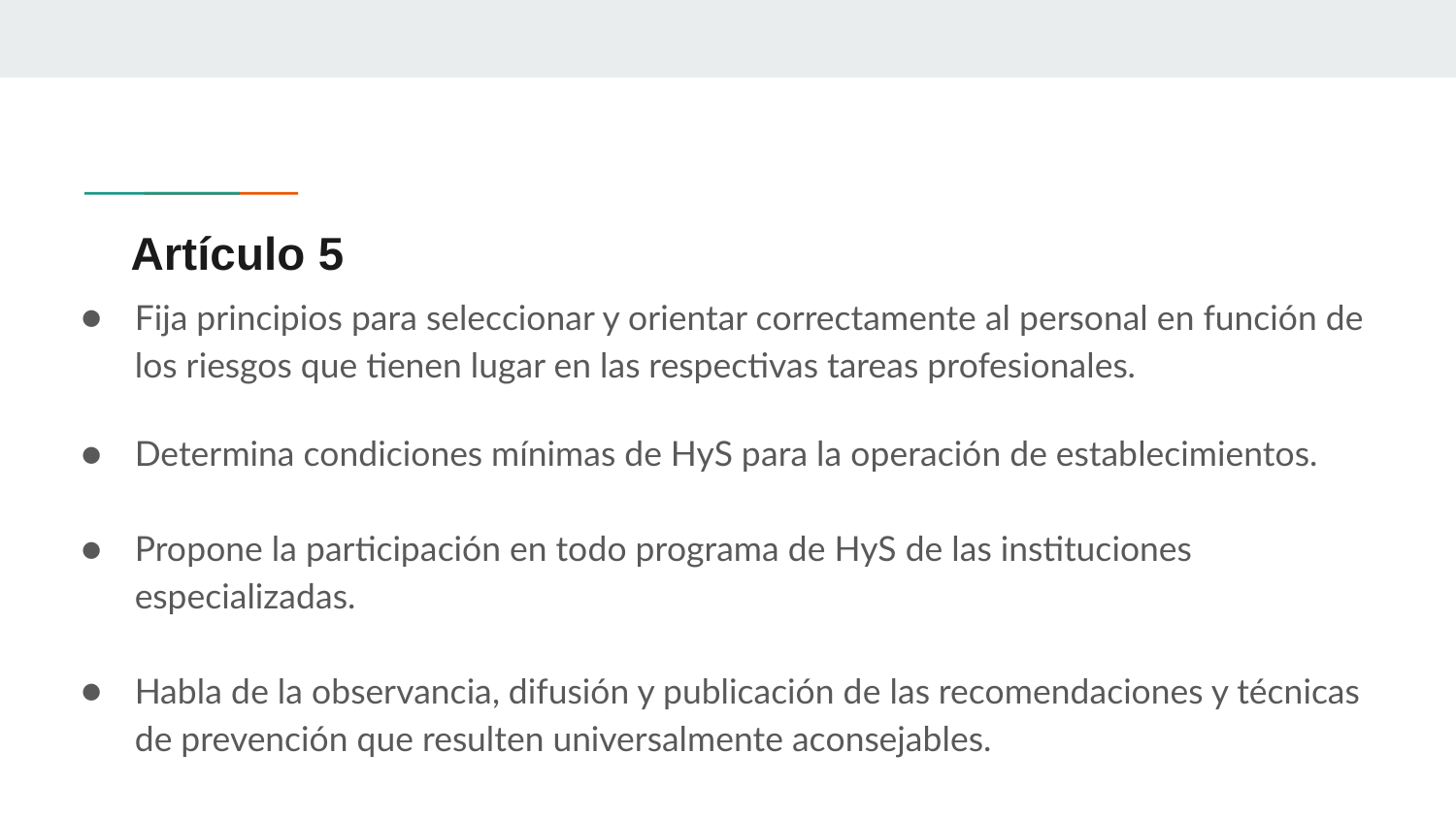

# Artículo 5
Fija principios para seleccionar y orientar correctamente al personal en función de los riesgos que tienen lugar en las respectivas tareas profesionales.
Determina condiciones mínimas de HyS para la operación de establecimientos.
Propone la participación en todo programa de HyS de las instituciones especializadas.
Habla de la observancia, difusión y publicación de las recomendaciones y técnicas de prevención que resulten universalmente aconsejables.